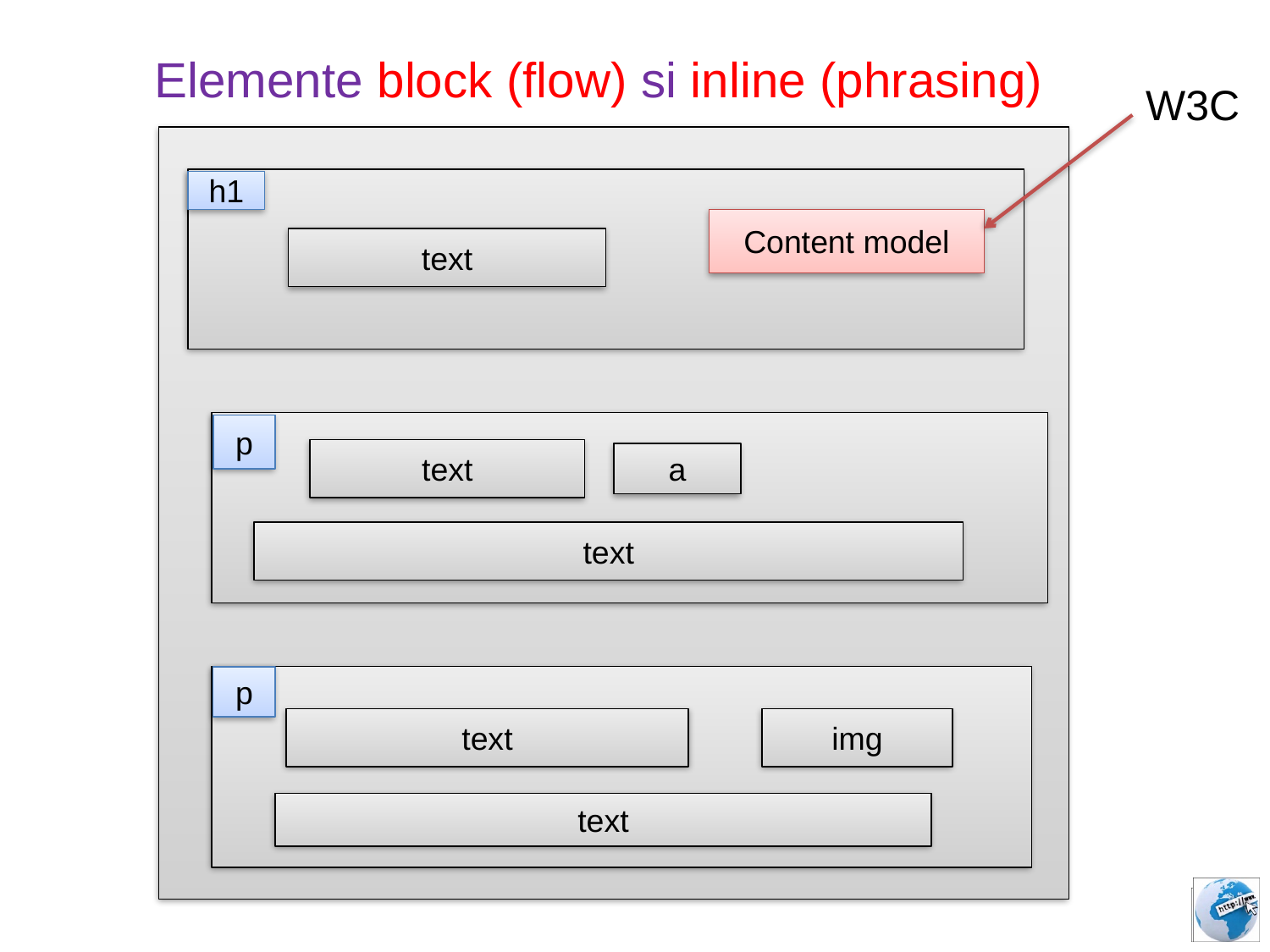

Elemente block (flow) si inline (phrasing)
W3C
h1

h1
Content model
text

p
text
a
text

p
text
img
text